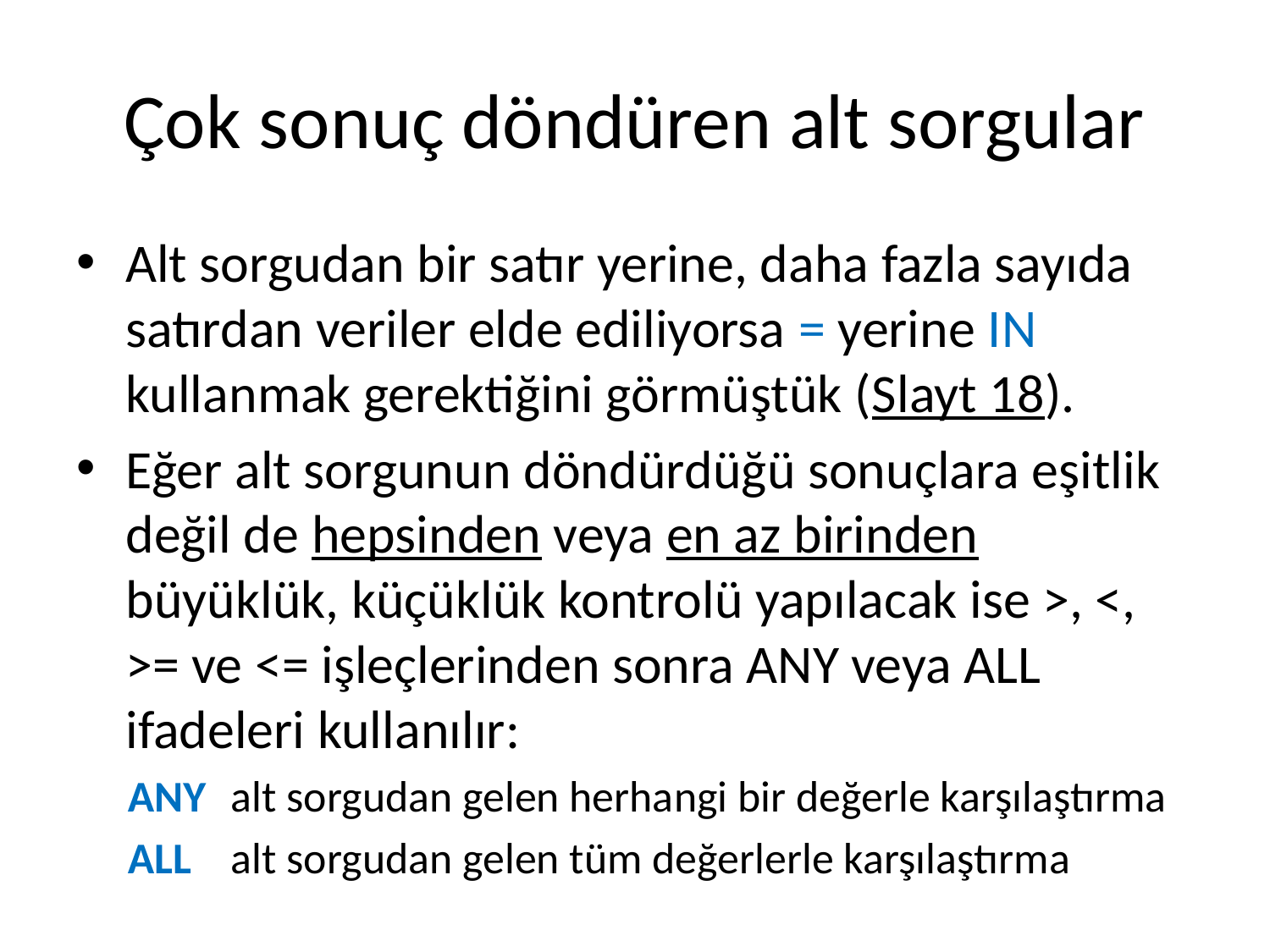

# Çok sonuç döndüren alt sorgular
Alt sorgudan bir satır yerine, daha fazla sayıda satırdan veriler elde ediliyorsa = yerine IN kullanmak gerektiğini görmüştük (Slayt 18).
Eğer alt sorgunun döndürdüğü sonuçlara eşitlik değil de hepsinden veya en az birinden büyüklük, küçüklük kontrolü yapılacak ise >, <, >= ve <= işleçlerinden sonra ANY veya ALL ifadeleri kullanılır:
ANY	alt sorgudan gelen herhangi bir değerle karşılaştırma
ALL	alt sorgudan gelen tüm değerlerle karşılaştırma